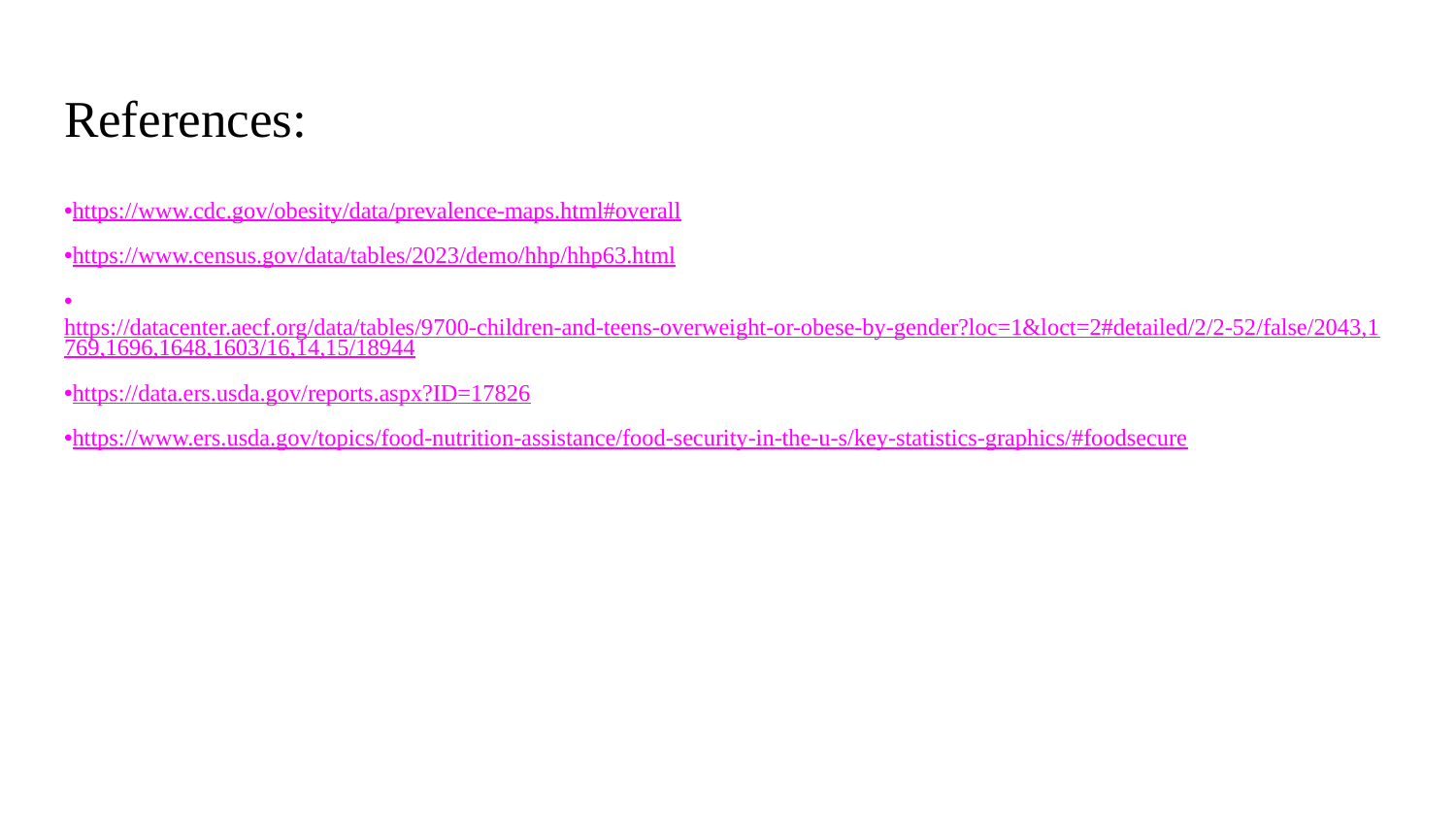

# References:
•https://www.cdc.gov/obesity/data/prevalence-maps.html#overall
•https://www.census.gov/data/tables/2023/demo/hhp/hhp63.html
•https://datacenter.aecf.org/data/tables/9700-children-and-teens-overweight-or-obese-by-gender?loc=1&loct=2#detailed/2/2-52/false/2043,1769,1696,1648,1603/16,14,15/18944
•https://data.ers.usda.gov/reports.aspx?ID=17826
•https://www.ers.usda.gov/topics/food-nutrition-assistance/food-security-in-the-u-s/key-statistics-graphics/#foodsecure